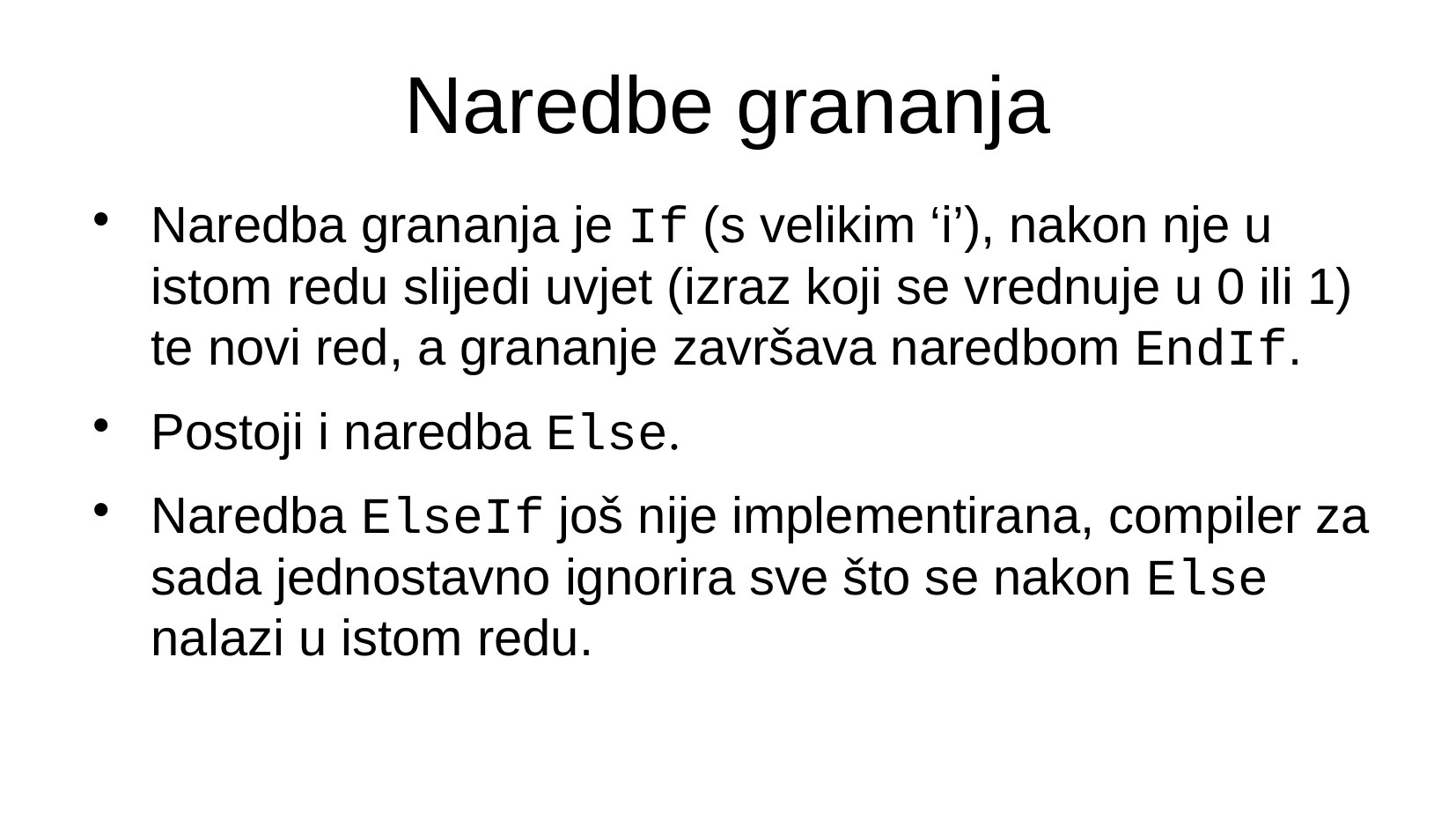

Naredbe grananja
Naredba grananja je If (s velikim ‘i’), nakon nje u istom redu slijedi uvjet (izraz koji se vrednuje u 0 ili 1) te novi red, a grananje završava naredbom EndIf.
Postoji i naredba Else.
Naredba ElseIf još nije implementirana, compiler za sada jednostavno ignorira sve što se nakon Else nalazi u istom redu.